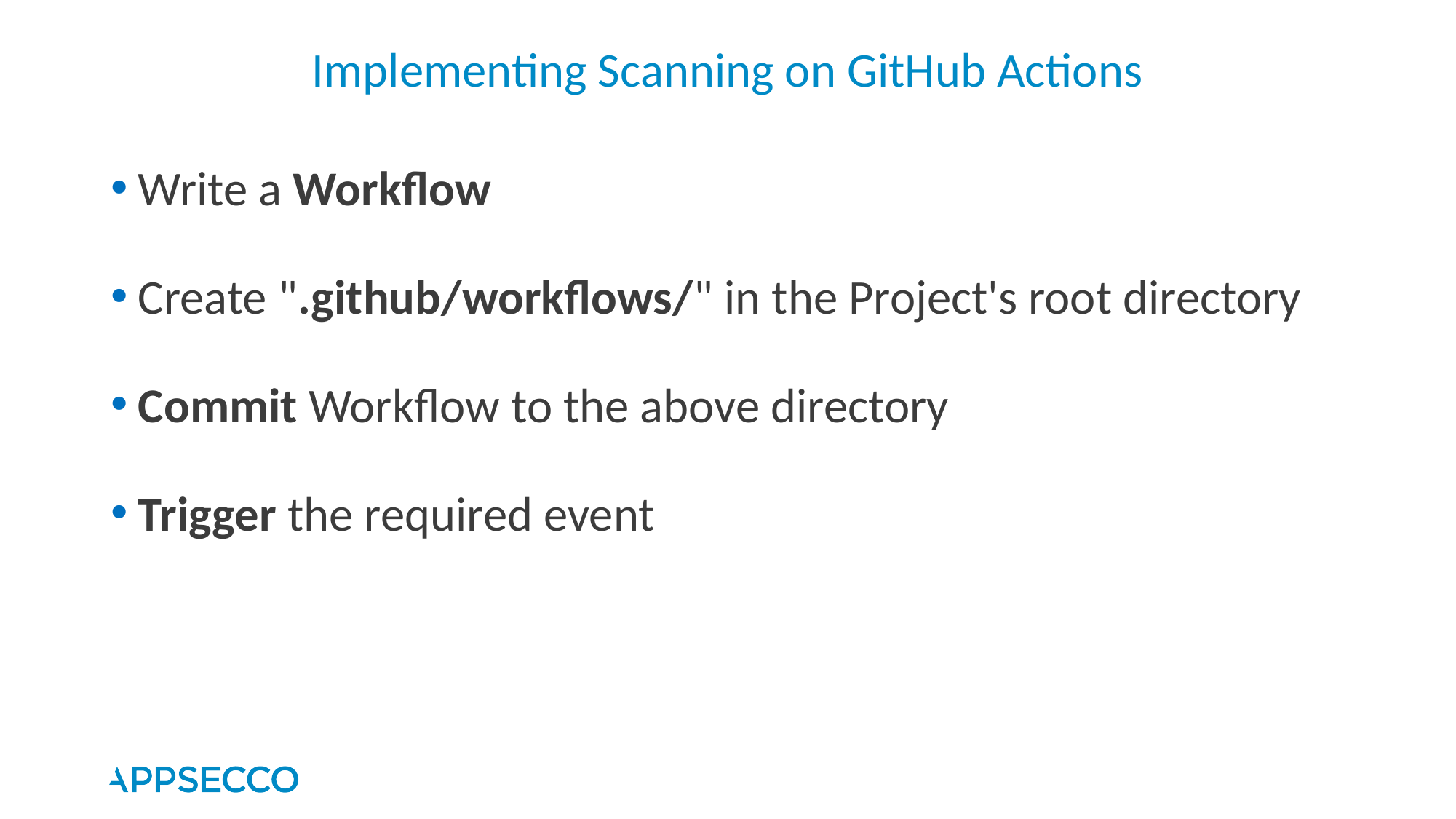

# Implementing Scanning on GitHub Actions
Write a Workflow
Create ".github/workflows/" in the Project's root directory
Commit Workflow to the above directory
Trigger the required event